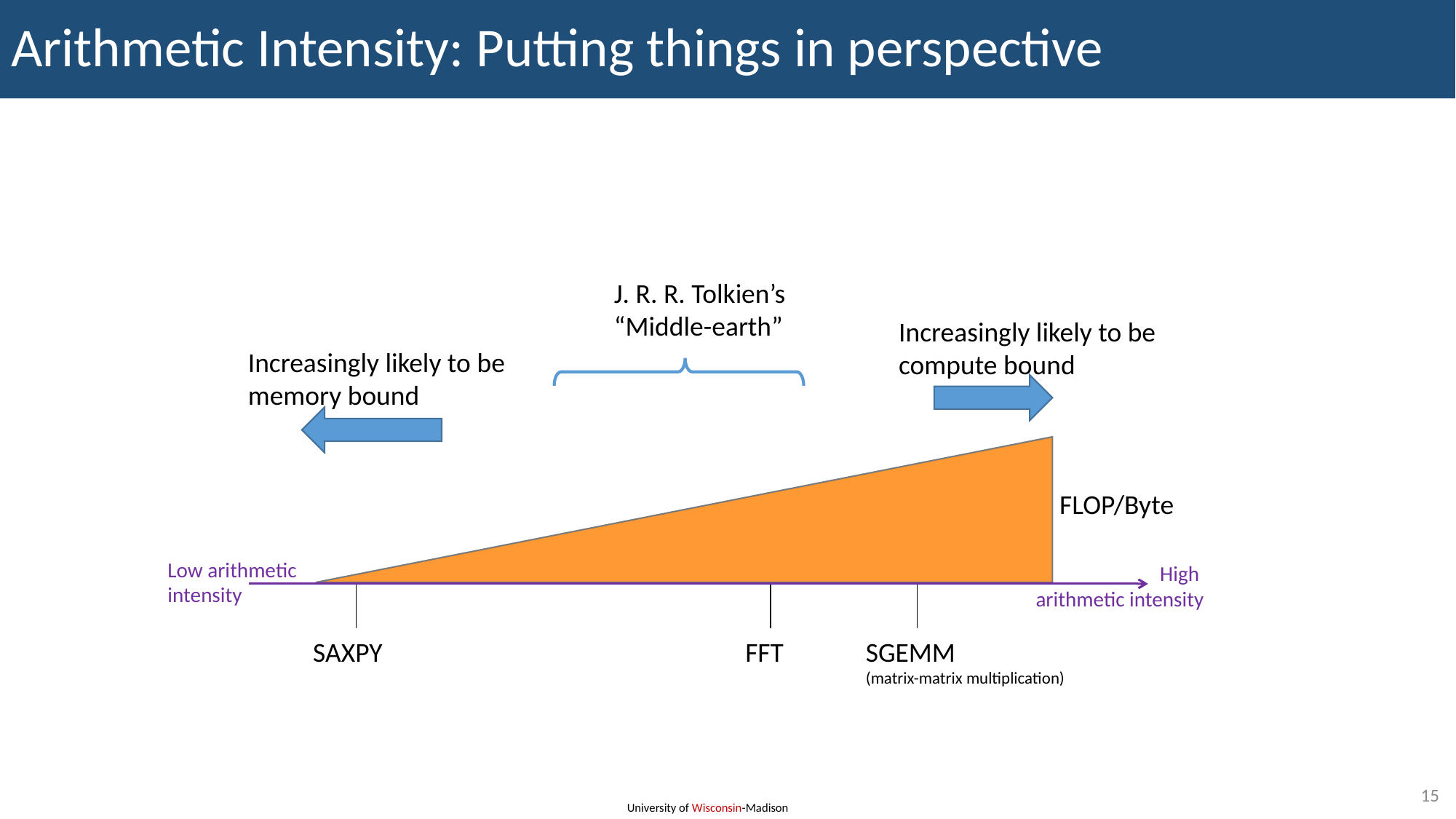

# Arithmetic Intensity: Putting things in perspective

J. R. R. Tolkien’s
“Middle-earth”
Increasingly likely to be
compute bound
Increasingly likely to be
memory bound

FLOP/Byte
Low arithmetic
intensity
High
arithmetic intensity
SAXPY
FFT
SGEMM
(matrix-matrix multiplication)
15